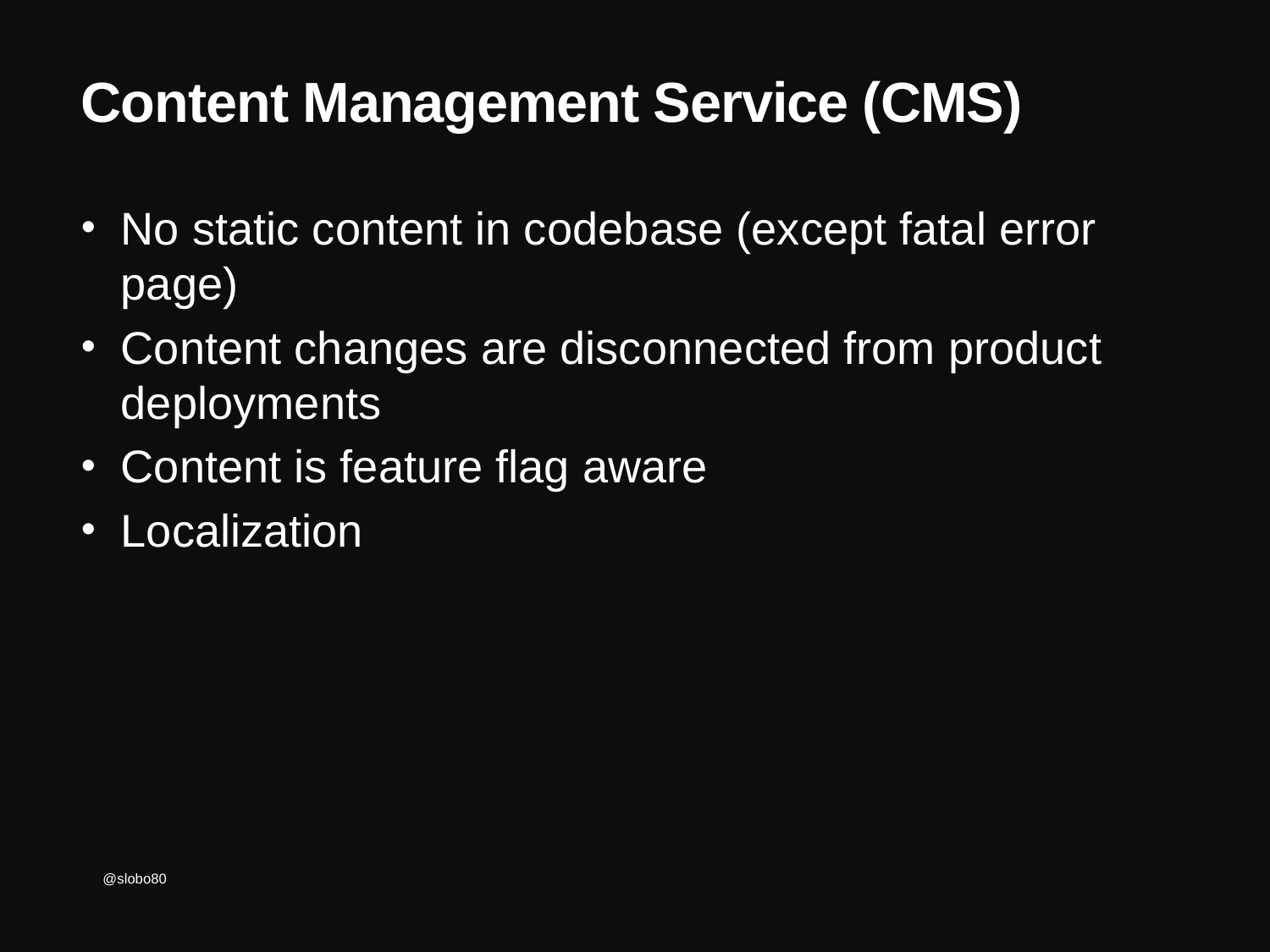

# Content Management Service (CMS)
No static content in codebase (except fatal error page)
Content changes are disconnected from product deployments
Content is feature flag aware
Localization

@slobo80